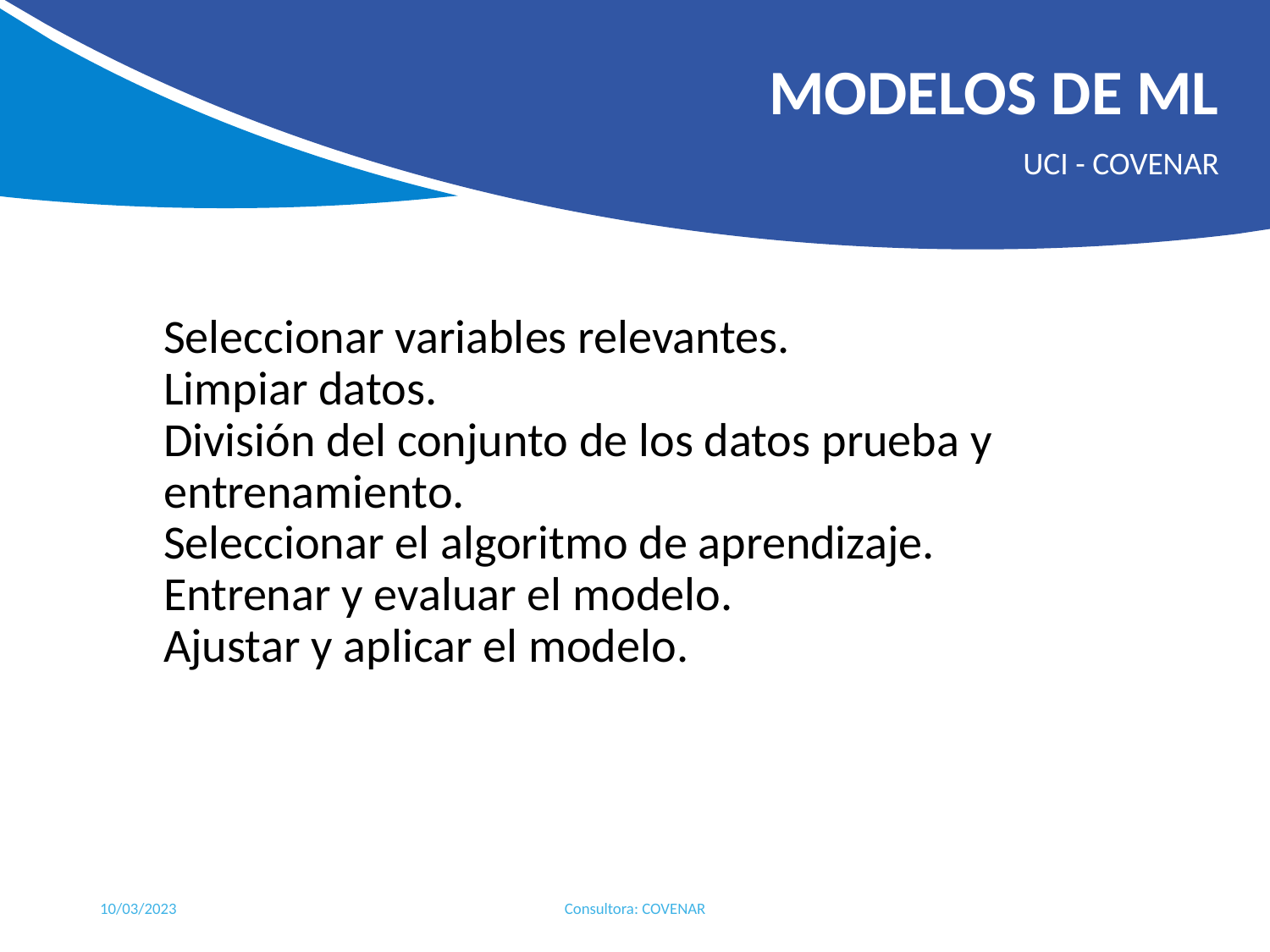

# MODELOS DE ML
UCI - COVENAR

Seleccionar variables relevantes.
Limpiar datos.
División del conjunto de los datos prueba y entrenamiento.
Seleccionar el algoritmo de aprendizaje.
Entrenar y evaluar el modelo.
Ajustar y aplicar el modelo.
10/03/2023
Consultora: COVENAR